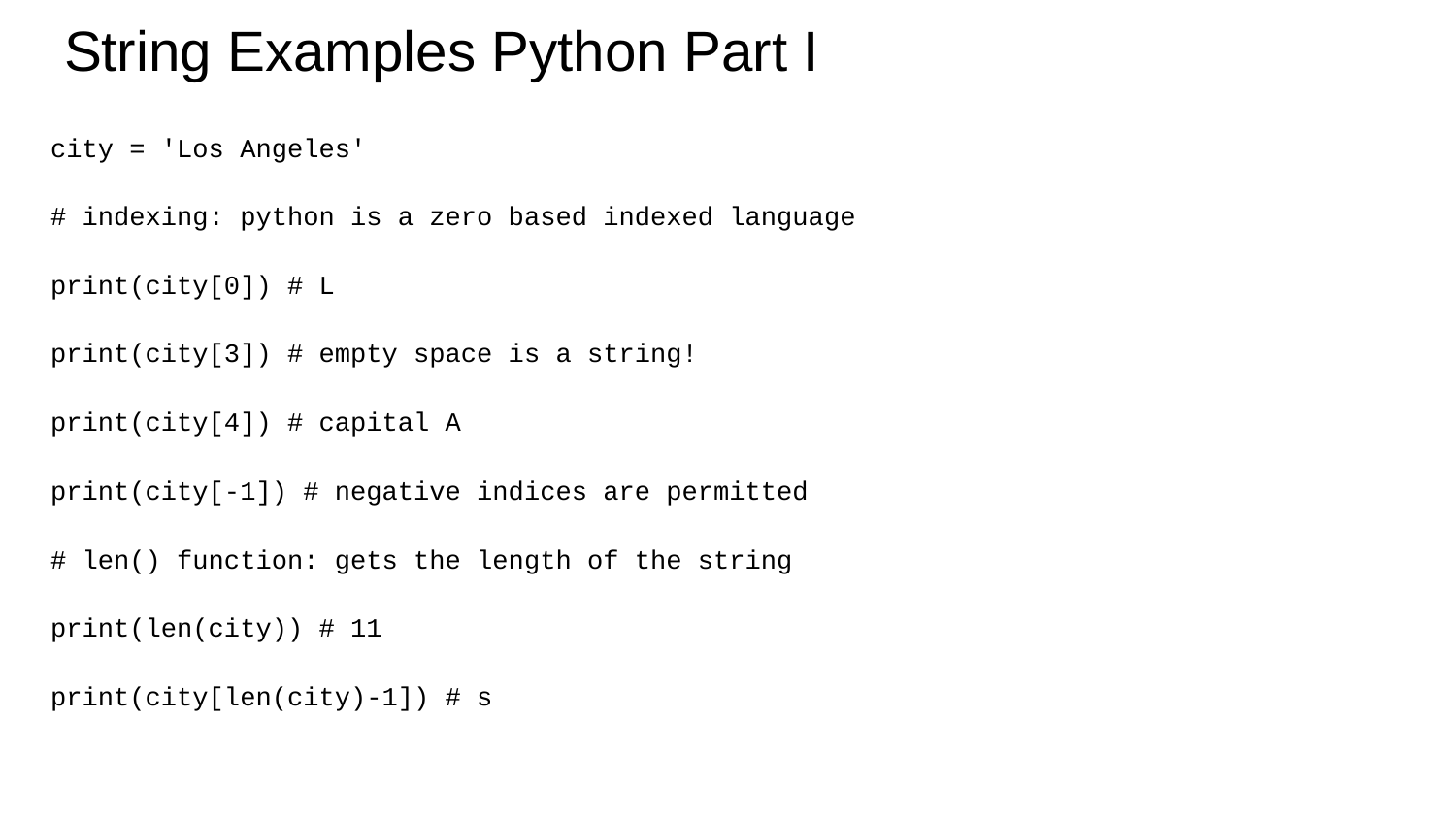

# String Examples Python Part I
city = 'Los Angeles'
# indexing: python is a zero based indexed language
print(city[0]) # L
print(city[3]) # empty space is a string!
print(city[4]) # capital A
print(city[-1]) # negative indices are permitted
# len() function: gets the length of the string
print(len(city)) # 11
print(city[len(city)-1]) # s